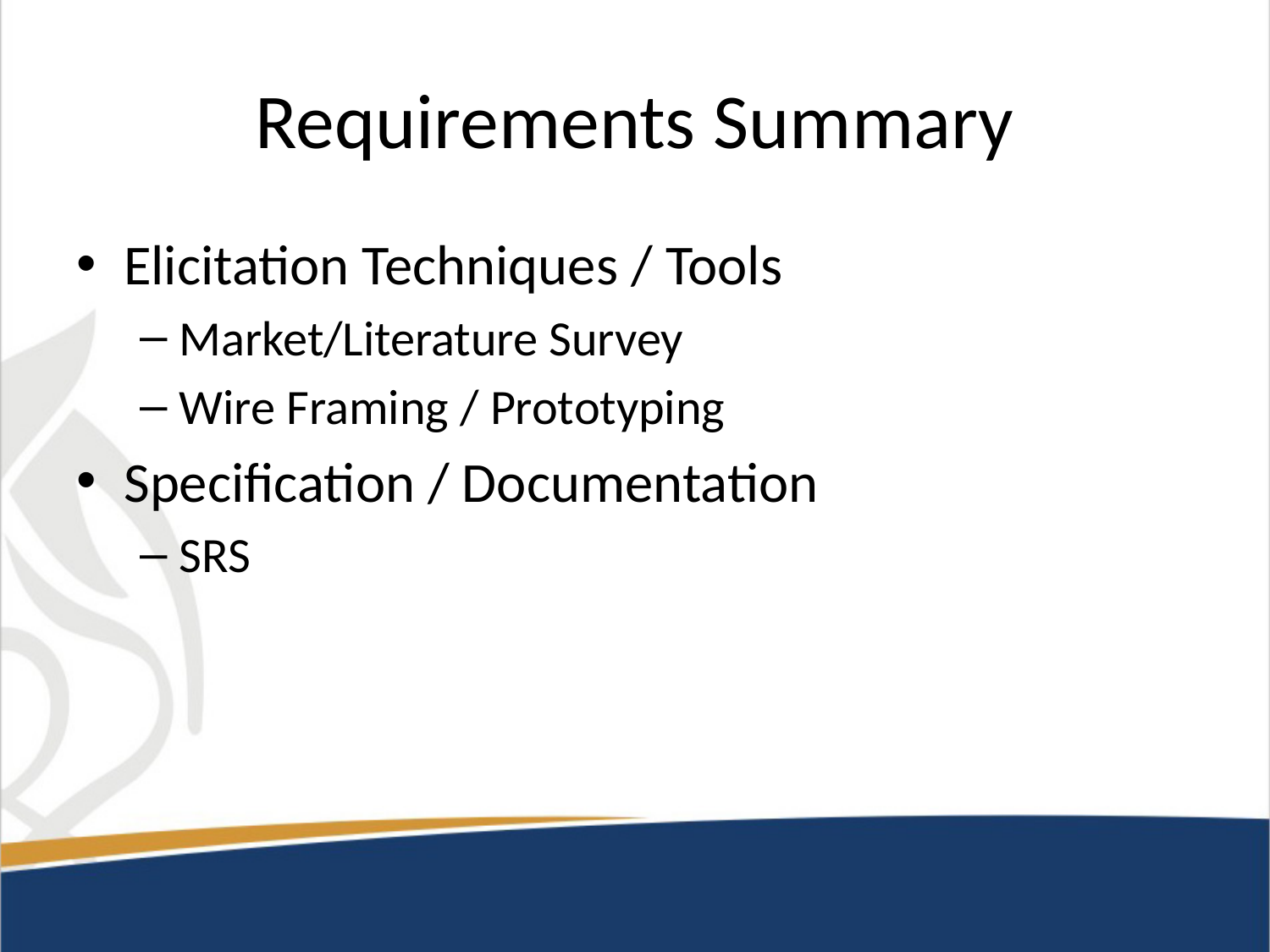

# Requirements Summary
Elicitation Techniques / Tools
Market/Literature Survey
Wire Framing / Prototyping
Specification / Documentation
SRS